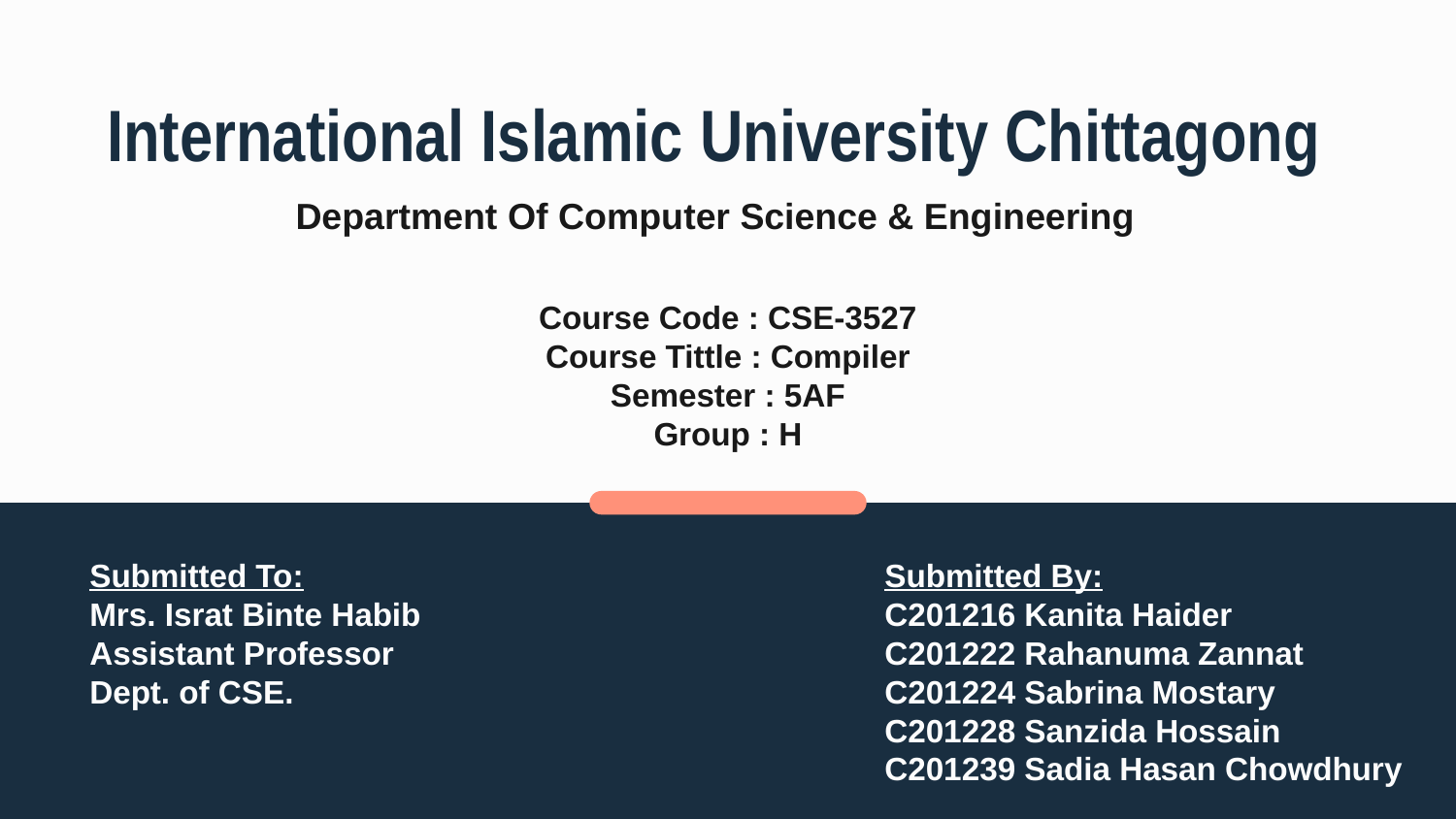

# International Islamic University Chittagong
Department Of Computer Science & Engineering
Course Code : CSE-3527
Course Tittle : Compiler
Semester : 5AF
Group : H
Submitted To:
Mrs. Israt Binte Habib
Assistant Professor
Dept. of CSE.
Submitted By:
C201216 Kanita Haider
C201222 Rahanuma Zannat
C201224 Sabrina Mostary
C201228 Sanzida Hossain
C201239 Sadia Hasan Chowdhury